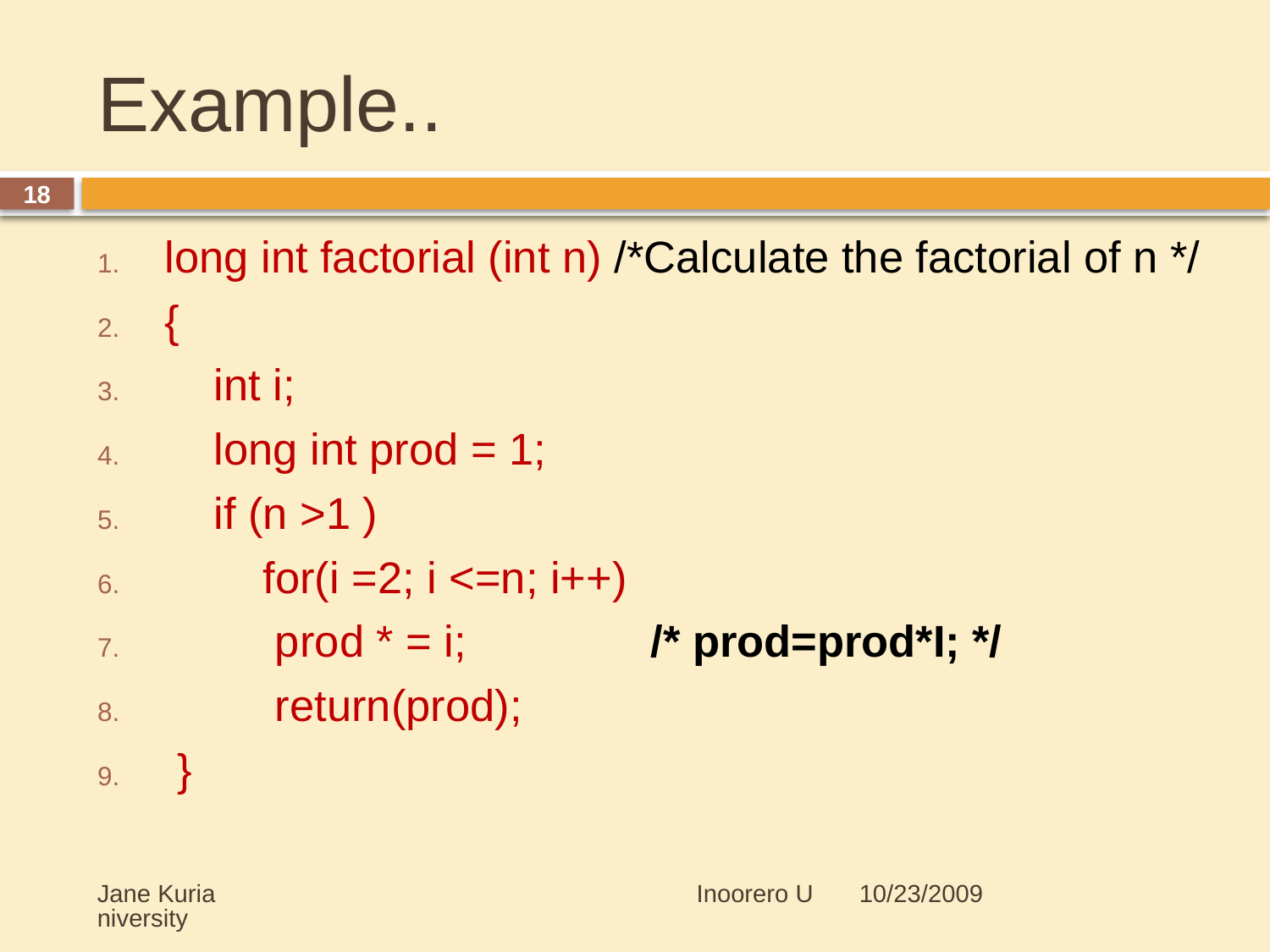

# Example..
18
long int factorial (int n) /*Calculate the factorial of n */
{
    int i;
    long int prod = 1;
    if (n >1 )
        for(i =2; i <=n; i++)
         prod * = i;               /* prod=prod*I; */
         return(prod);
 }

Jane Kuria                                                                     Inoorero University
10/23/2009